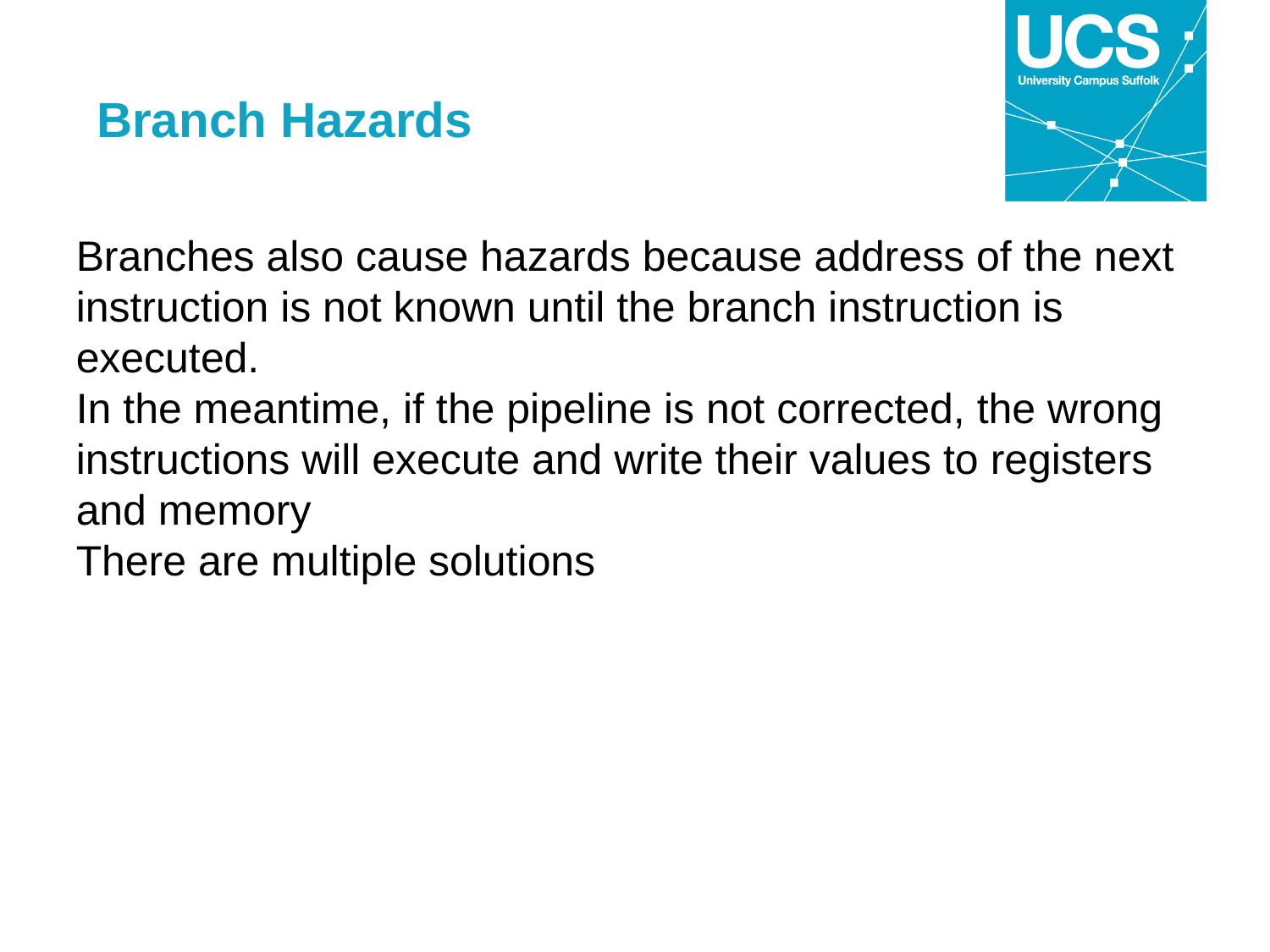

Branch Hazards
Branches also cause hazards because address of the next instruction is not known until the branch instruction is executed.
In the meantime, if the pipeline is not corrected, the wrong instructions will execute and write their values to registers and memory
There are multiple solutions